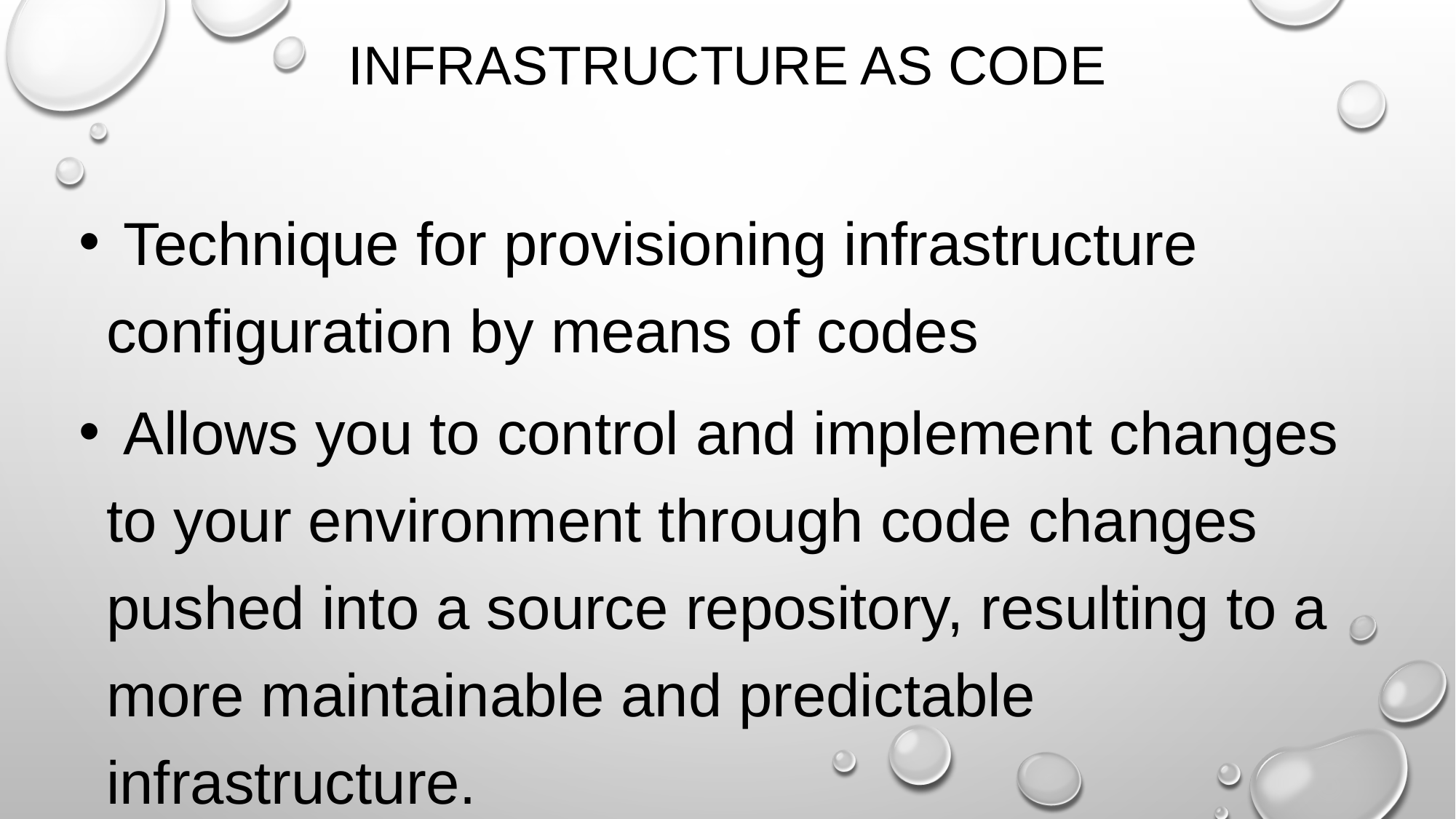

# Infrastructure as code
 Technique for provisioning infrastructure configuration by means of codes
 Allows you to control and implement changes to your environment through code changes pushed into a source repository, resulting to a more maintainable and predictable infrastructure.